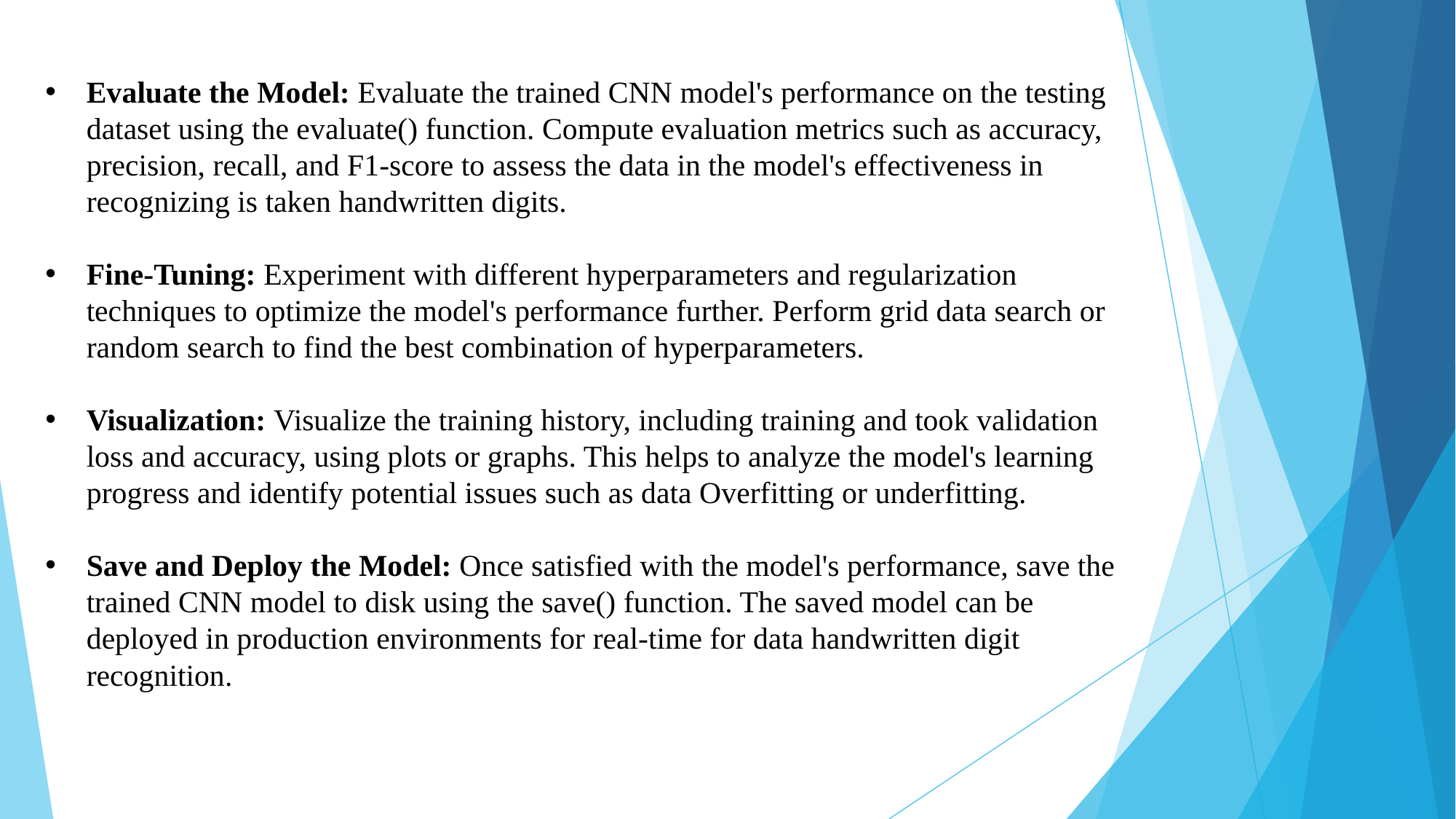

Evaluate the Model: Evaluate the trained CNN model's performance on the testing dataset using the evaluate() function. Compute evaluation metrics such as accuracy, precision, recall, and F1-score to assess the data in the model's effectiveness in recognizing is taken handwritten digits.

Fine-Tuning: Experiment with different hyperparameters and regularization techniques to optimize the model's performance further. Perform grid data search or random search to find the best combination of hyperparameters.

Visualization: Visualize the training history, including training and took validation loss and accuracy, using plots or graphs. This helps to analyze the model's learning progress and identify potential issues such as data Overfitting or underfitting.

Save and Deploy the Model: Once satisfied with the model's performance, save the trained CNN model to disk using the save() function. The saved model can be deployed in production environments for real-time for data handwritten digit recognition.